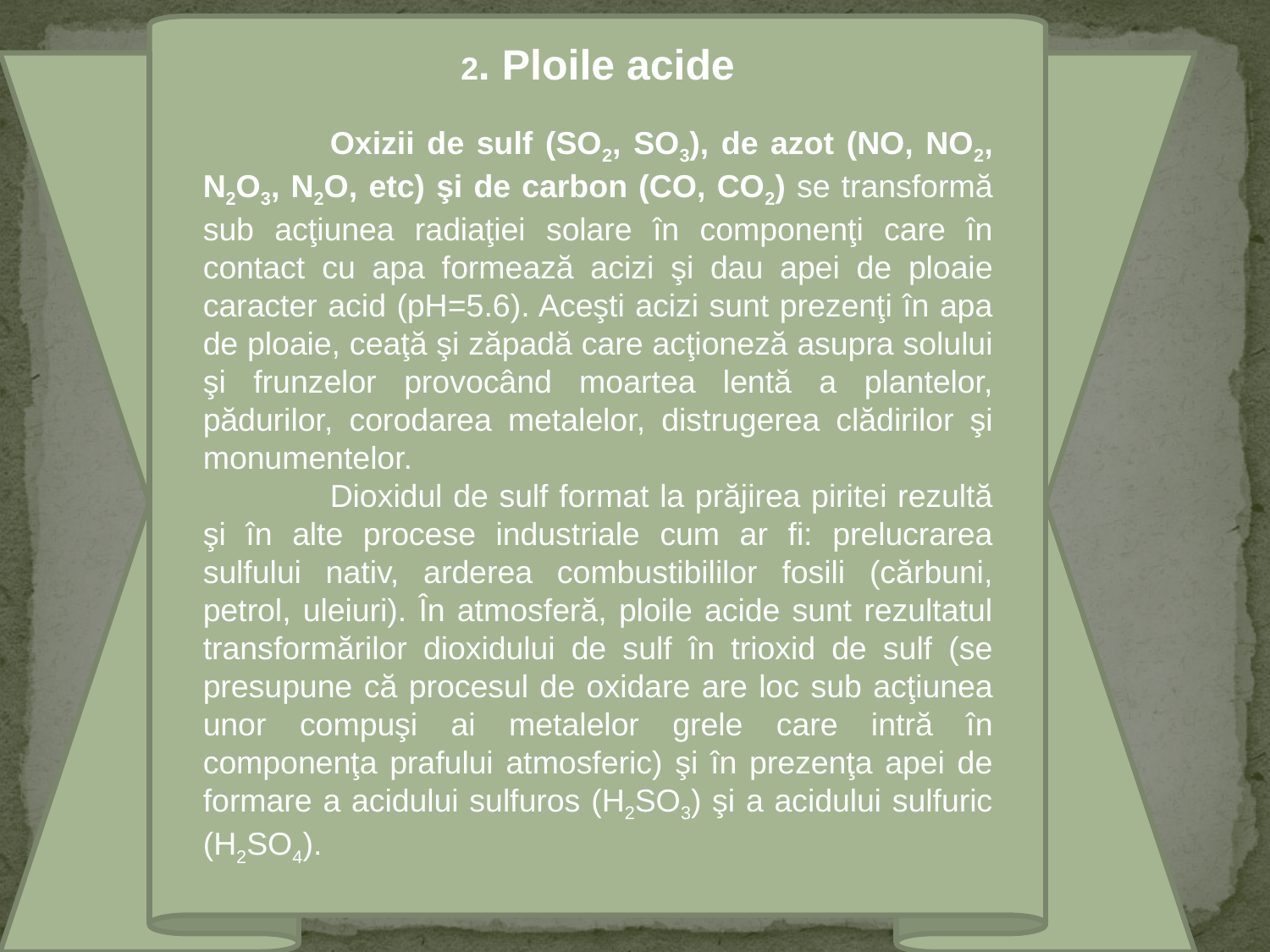

2. Ploile acide

	Oxizii de sulf (SO2, SO3), de azot (NO, NO2, N2O3, N2O, etc) şi de carbon (CO, CO2) se transformă sub acţiunea radiaţiei solare în componenţi care în contact cu apa formează acizi şi dau apei de ploaie caracter acid (pH=5.6). Aceşti acizi sunt prezenţi în apa de ploaie, ceaţă şi zăpadă care acţioneză asupra solului şi frunzelor provocând moartea lentă a plantelor, pădurilor, corodarea metalelor, distrugerea clădirilor şi monumentelor.
	Dioxidul de sulf format la prăjirea piritei rezultă şi în alte procese industriale cum ar fi: prelucrarea sulfului nativ, arderea combustibililor fosili (cărbuni, petrol, uleiuri). În atmosferă, ploile acide sunt rezultatul transformărilor dioxidului de sulf în trioxid de sulf (se presupune că procesul de oxidare are loc sub acţiunea unor compuşi ai metalelor grele care intră în componenţa prafului atmosferic) şi în prezenţa apei de formare a acidului sulfuros (H2SO3) şi a acidului sulfuric (H2SO4).